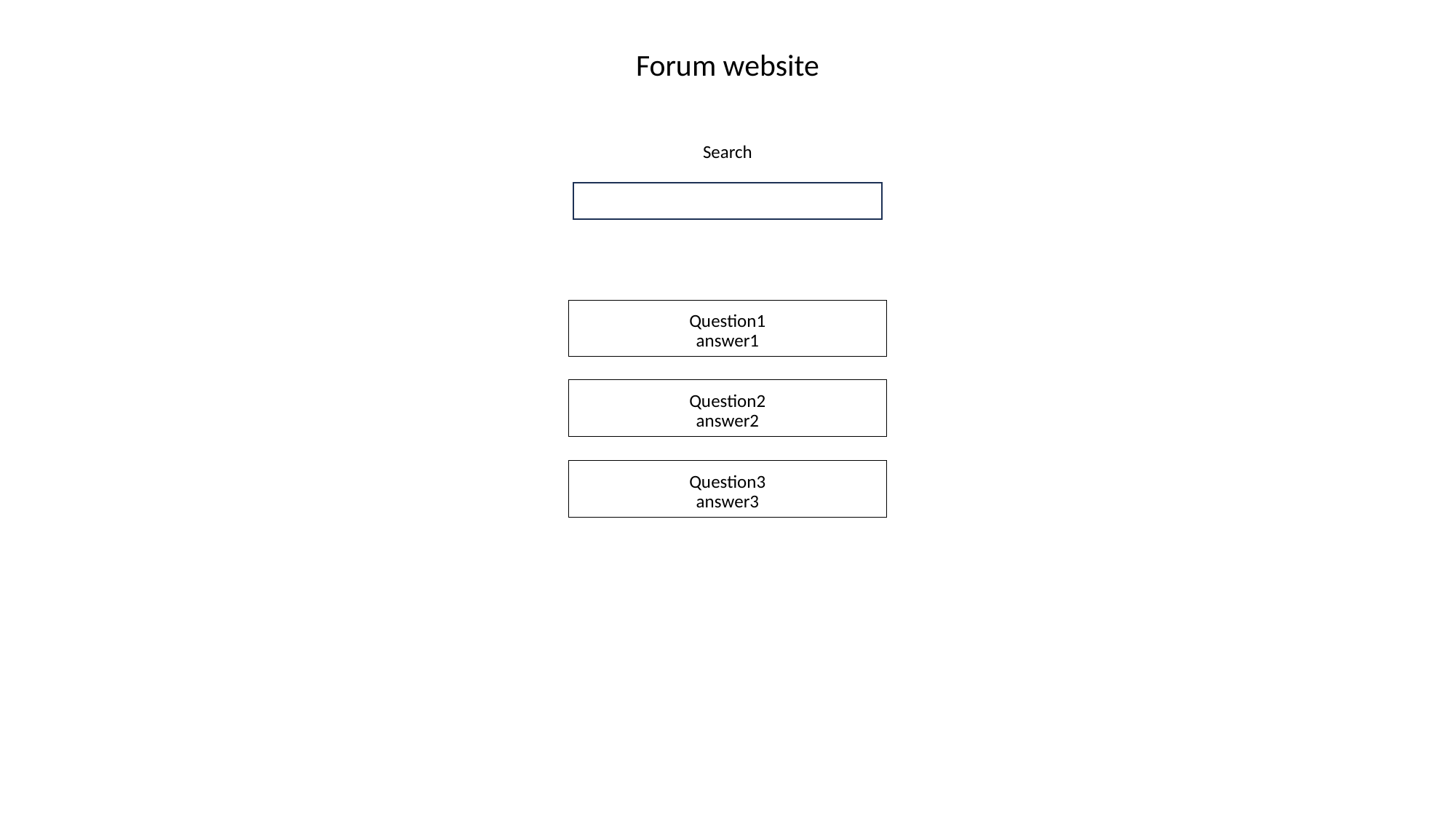

Forum website
Search

Question1
answer1
Question2
answer2
Question3
answer3